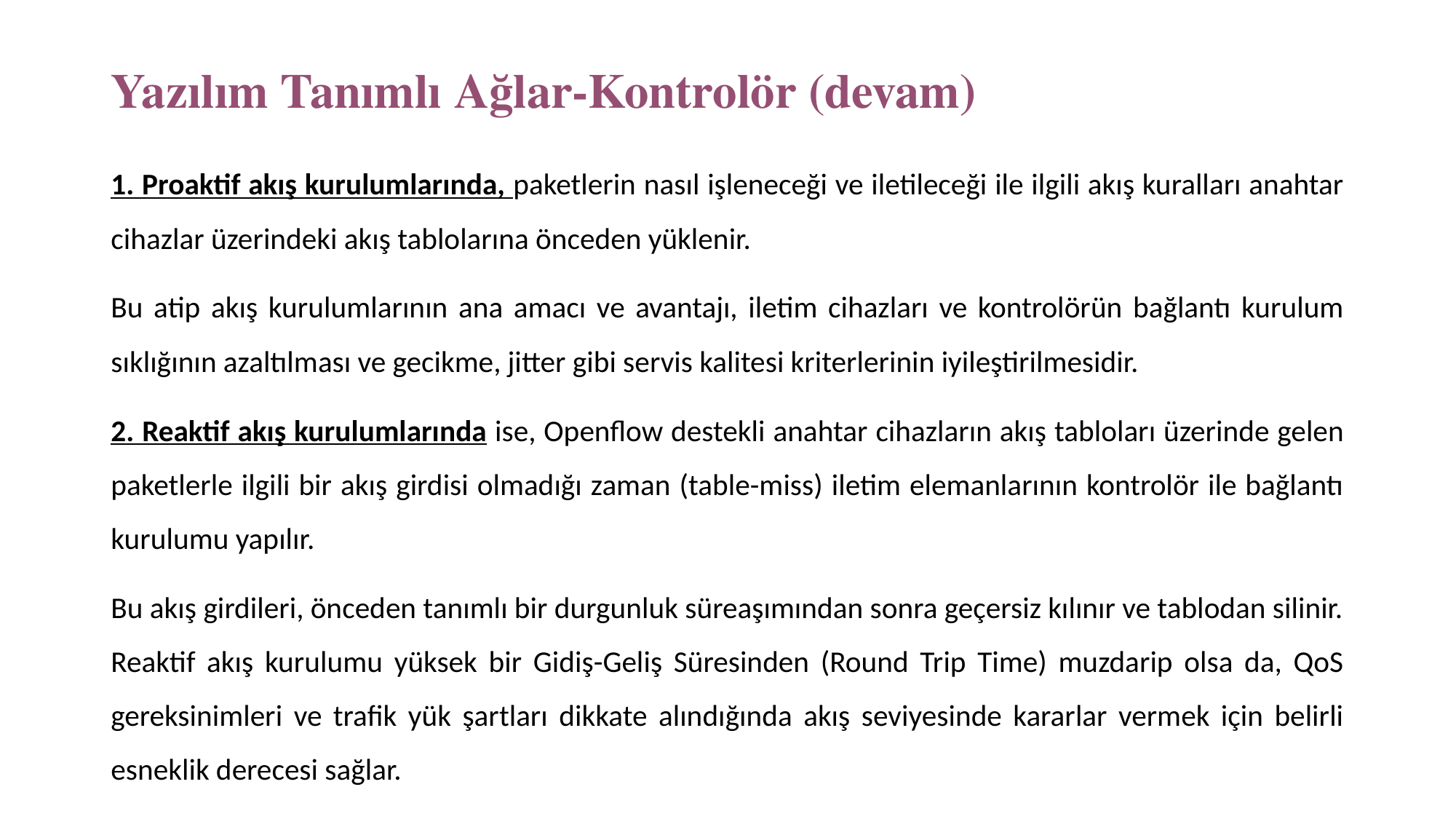

# Yazılım Tanımlı Ağlar-Kontrolör (devam)
1. Proaktif akış kurulumlarında, paketlerin nasıl işleneceği ve iletileceği ile ilgili akış kuralları anahtar cihazlar üzerindeki akış tablolarına önceden yüklenir.
Bu atip akış kurulumlarının ana amacı ve avantajı, iletim cihazları ve kontrolörün bağlantı kurulum sıklığının azaltılması ve gecikme, jitter gibi servis kalitesi kriterlerinin iyileştirilmesidir.
2. Reaktif akış kurulumlarında ise, Openflow destekli anahtar cihazların akış tabloları üzerinde gelen paketlerle ilgili bir akış girdisi olmadığı zaman (table-miss) iletim elemanlarının kontrolör ile bağlantı kurulumu yapılır.
Bu akış girdileri, önceden tanımlı bir durgunluk süreaşımından sonra geçersiz kılınır ve tablodan silinir. Reaktif akış kurulumu yüksek bir Gidiş-Geliş Süresinden (Round Trip Time) muzdarip olsa da, QoS gereksinimleri ve trafik yük şartları dikkate alındığında akış seviyesinde kararlar vermek için belirli esneklik derecesi sağlar.